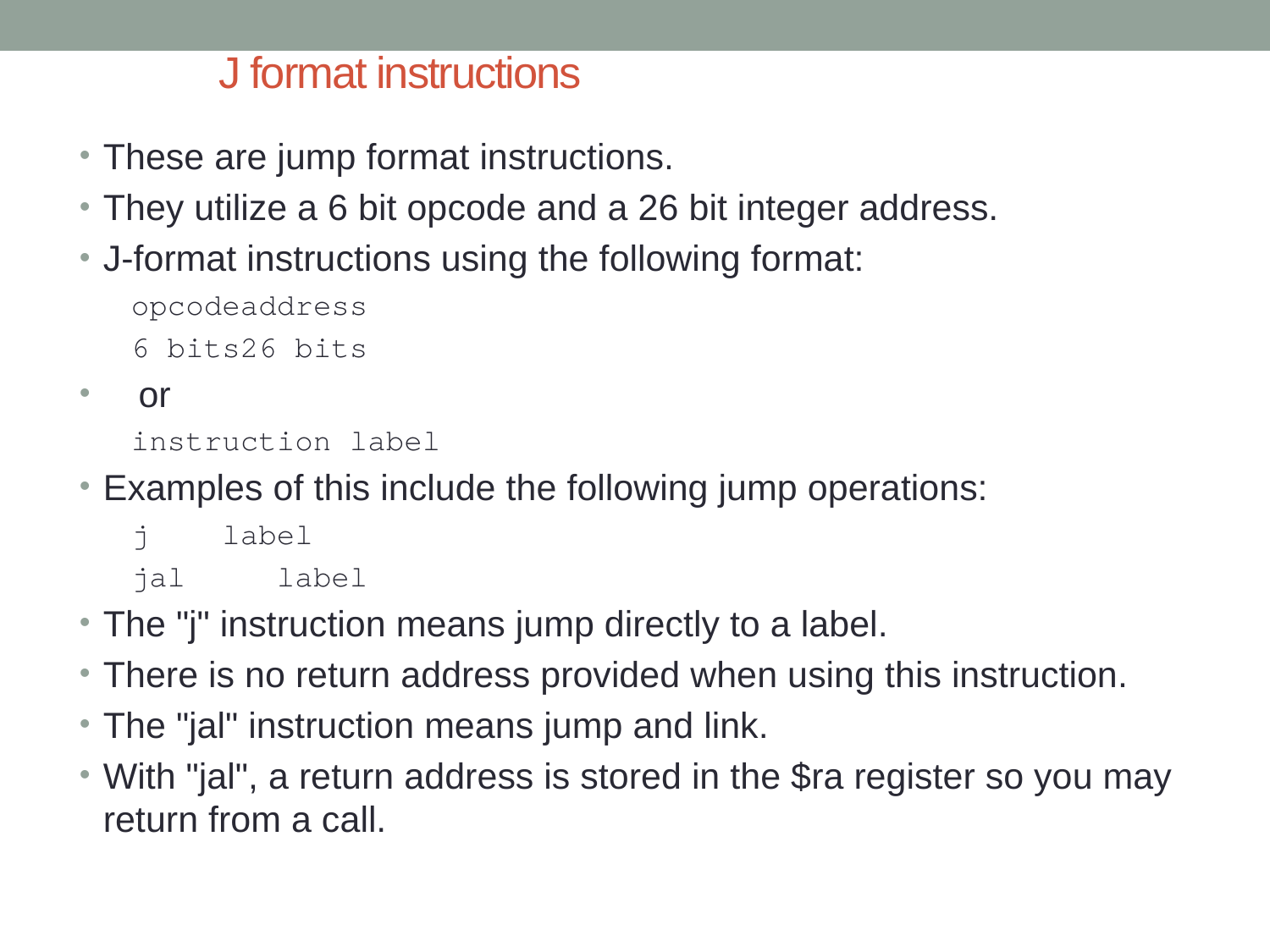

# J format instructions
These are jump format instructions.
They utilize a 6 bit opcode and a 26 bit integer address.
J-format instructions using the following format:
opcode		address
6 bits		26 bits
or
instruction	label
Examples of this include the following jump operations:
j    label
jal	  label
The "j" instruction means jump directly to a label.
There is no return address provided when using this instruction.
The "jal" instruction means jump and link.
With "jal", a return address is stored in the $ra register so you may return from a call.